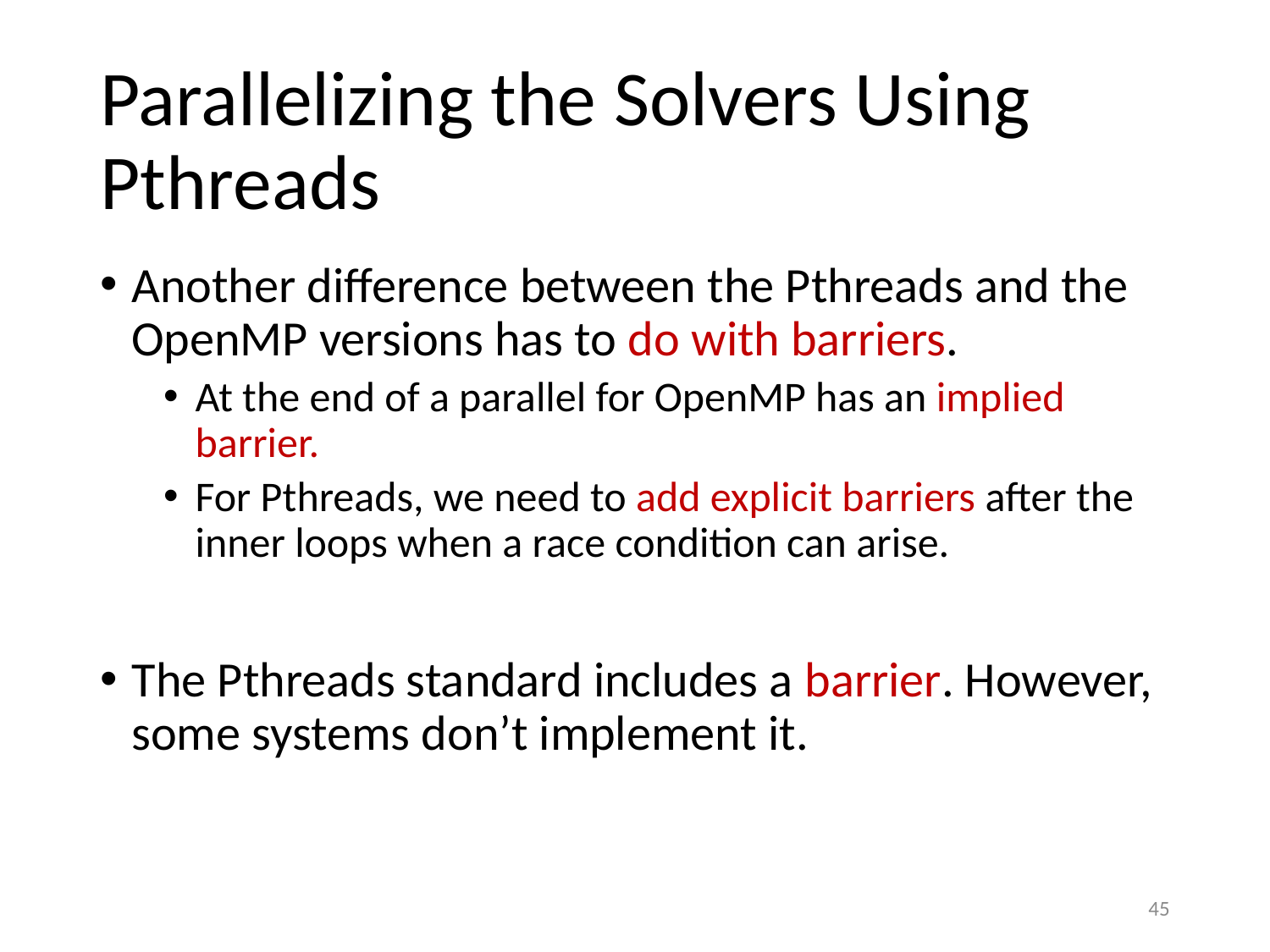

# Parallelizing the Solvers Using Pthreads
Another difference between the Pthreads and the OpenMP versions has to do with barriers.
At the end of a parallel for OpenMP has an implied barrier.
For Pthreads, we need to add explicit barriers after the inner loops when a race condition can arise.

The Pthreads standard includes a barrier. However, some systems don’t implement it.
45